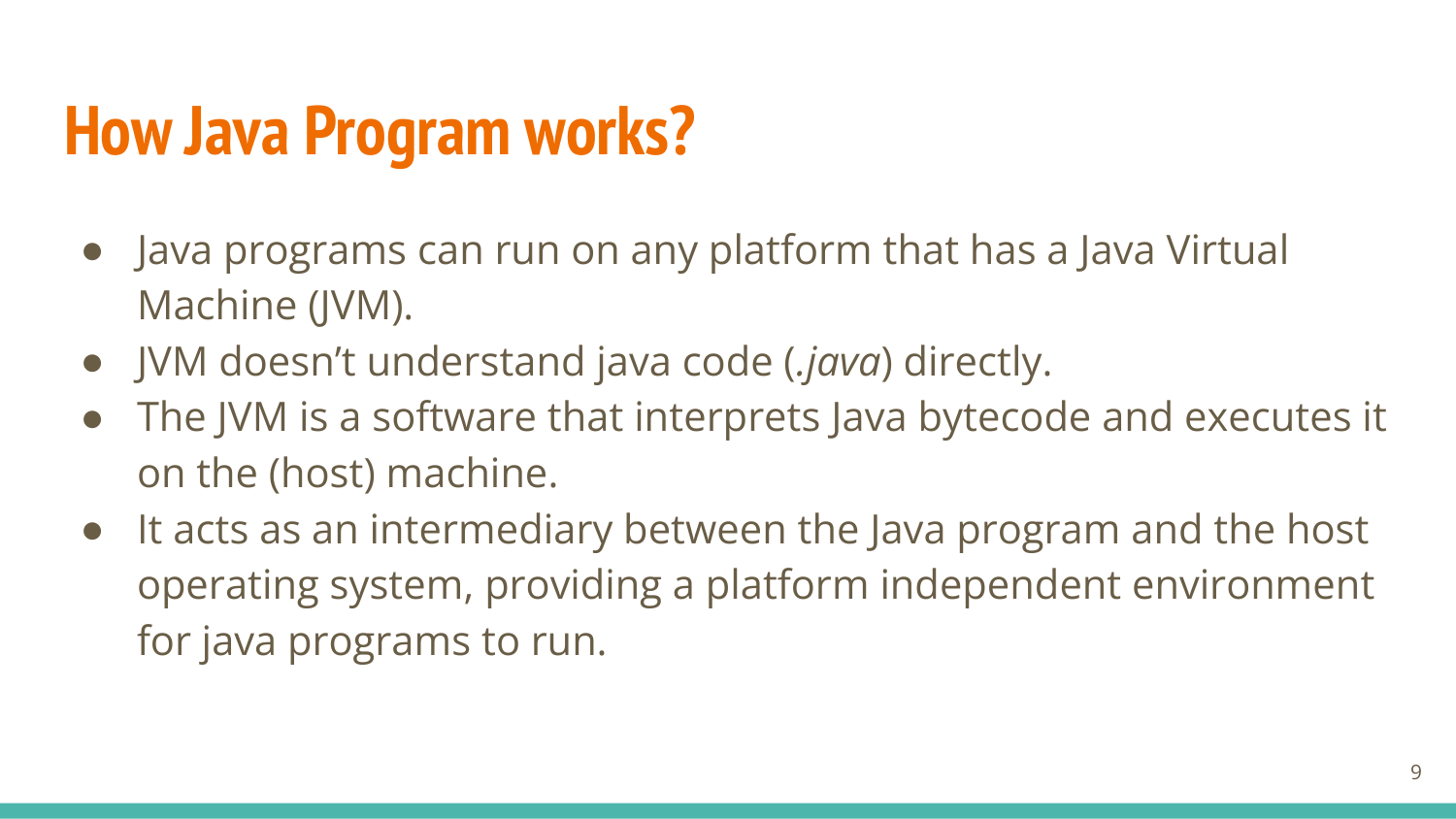

# How Java Program works?
Java programs can run on any platform that has a Java Virtual Machine (JVM).
JVM doesn’t understand java code (.java) directly.
The JVM is a software that interprets Java bytecode and executes it on the (host) machine.
It acts as an intermediary between the Java program and the host operating system, providing a platform independent environment for java programs to run.
9